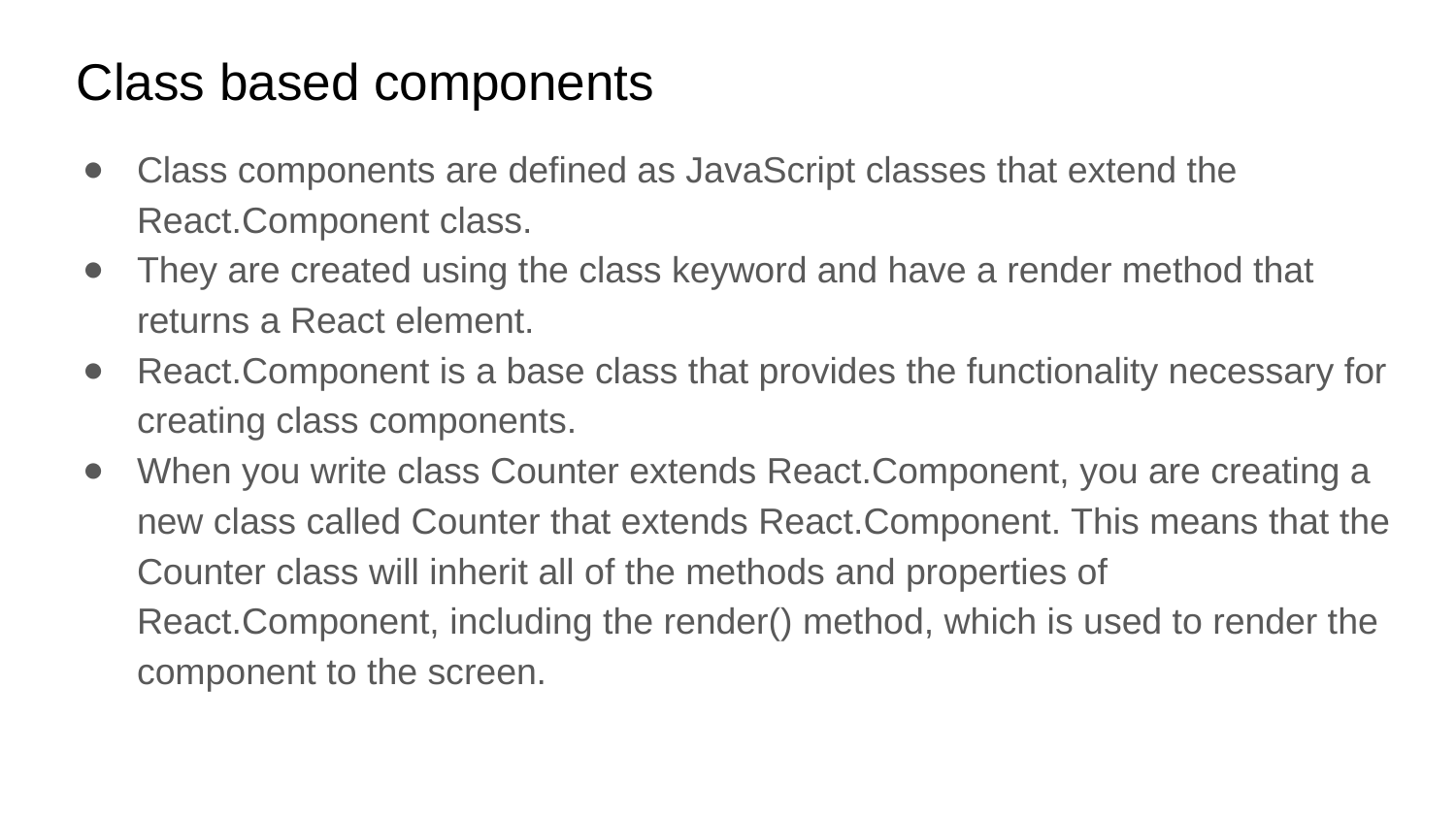

# Class based components
Class components are defined as JavaScript classes that extend the React.Component class.
They are created using the class keyword and have a render method that returns a React element.
React.Component is a base class that provides the functionality necessary for creating class components.
When you write class Counter extends React.Component, you are creating a new class called Counter that extends React.Component. This means that the Counter class will inherit all of the methods and properties of React.Component, including the render() method, which is used to render the component to the screen.